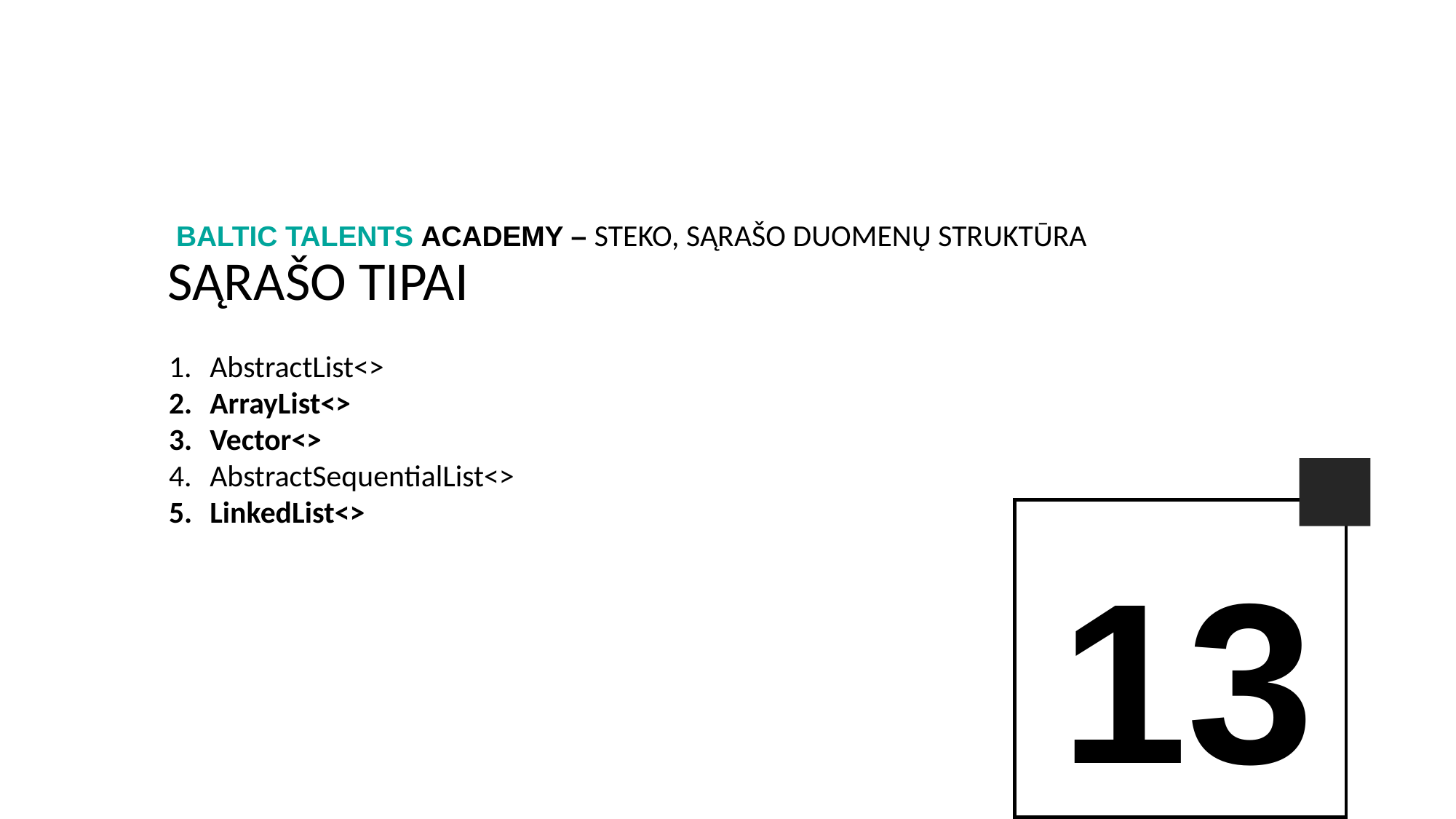

BALTIc TALENTs AcADEMy – Steko, Sąrašo duomenų struktūra

Sąrašo tipai
AbstractList<>
ArrayList<>
Vector<>
AbstractSequentialList<>
LinkedList<>

13